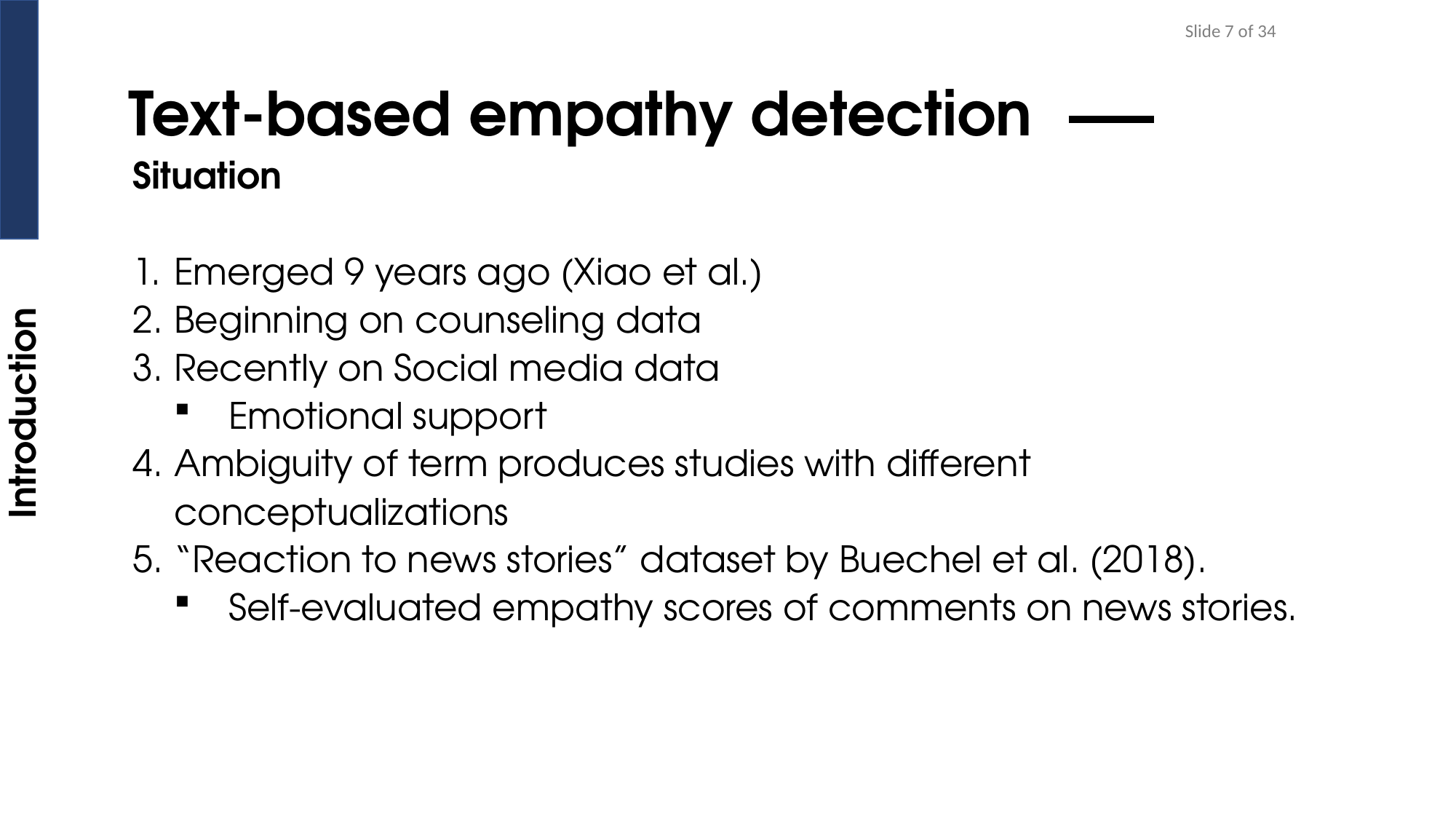

Slide 7 of 34
Text-based empathy detection
Situation

Emerged 9 years ago (Xiao et al.)
Beginning on counseling data
Recently on Social media data
Emotional support
Ambiguity of term produces studies with different conceptualizations
“Reaction to news stories” dataset by Buechel et al. (2018).
Self-evaluated empathy scores of comments on news stories.

Introduction